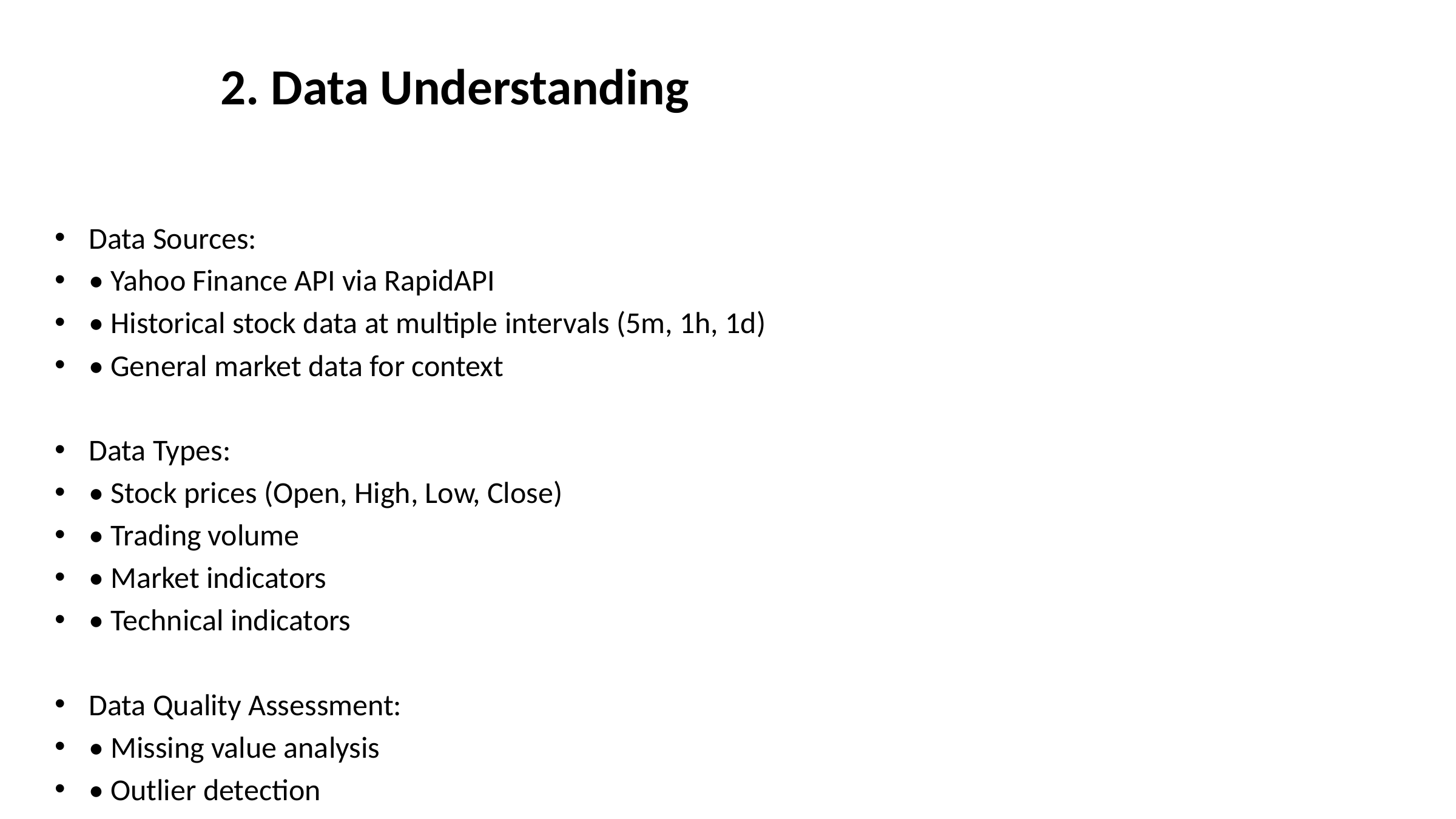

# 2. Data Understanding

Data Sources:
• Yahoo Finance API via RapidAPI
• Historical stock data at multiple intervals (5m, 1h, 1d)
• General market data for context

Data Types:
• Stock prices (Open, High, Low, Close)
• Trading volume
• Market indicators
• Technical indicators

Data Quality Assessment:
• Missing value analysis
• Outlier detection
• Data consistency checks
• Time series completeness